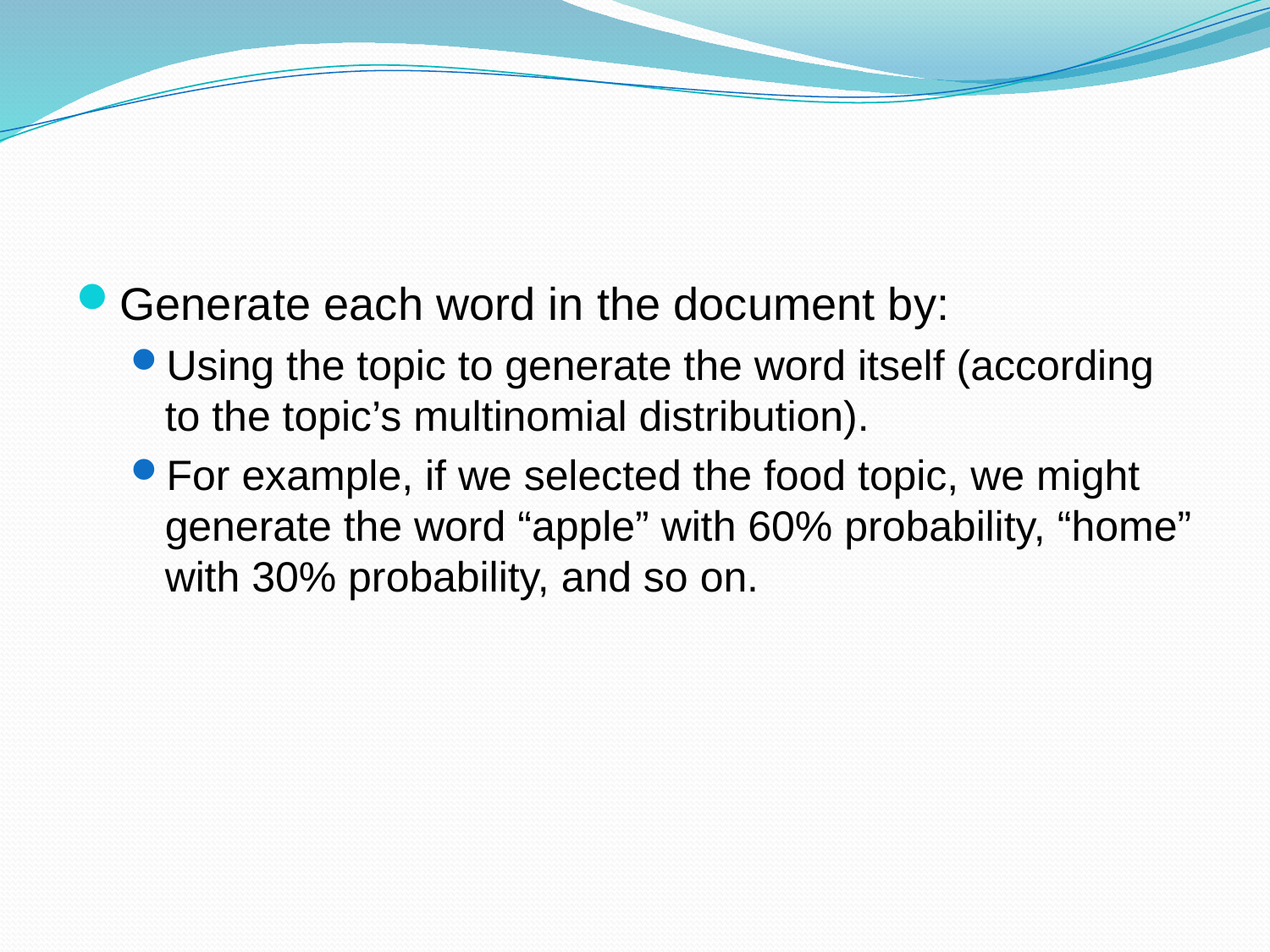

#
Generate each word in the document by:
Using the topic to generate the word itself (according to the topic’s multinomial distribution).
For example, if we selected the food topic, we might generate the word “apple” with 60% probability, “home” with 30% probability, and so on.